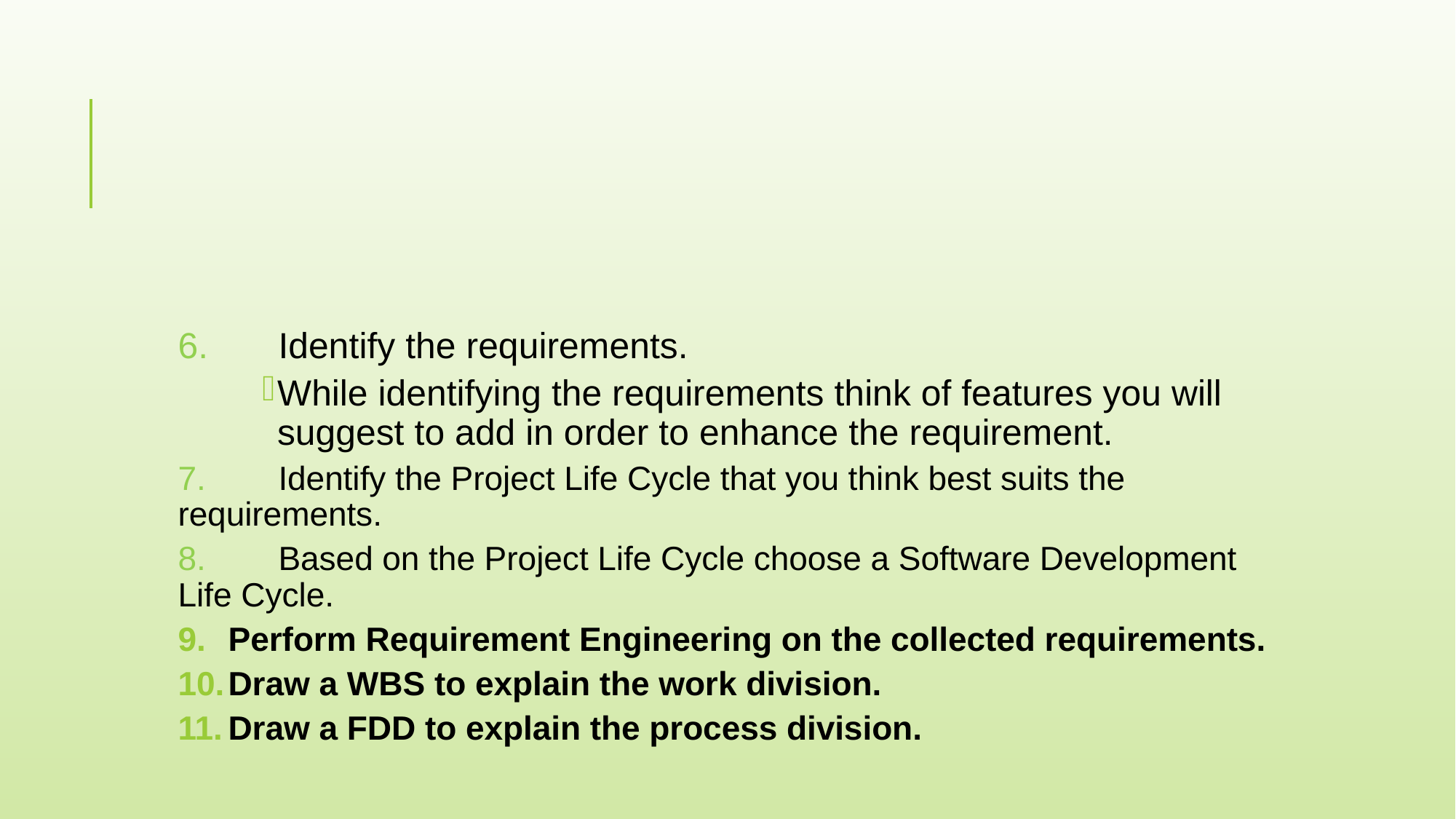

#

6.	Identify the requirements.
While identifying the requirements think of features you will suggest to add in order to enhance the requirement.
7.	Identify the Project Life Cycle that you think best suits the requirements.
8.	Based on the Project Life Cycle choose a Software Development Life Cycle.
Perform Requirement Engineering on the collected requirements.
Draw a WBS to explain the work division.
Draw a FDD to explain the process division.